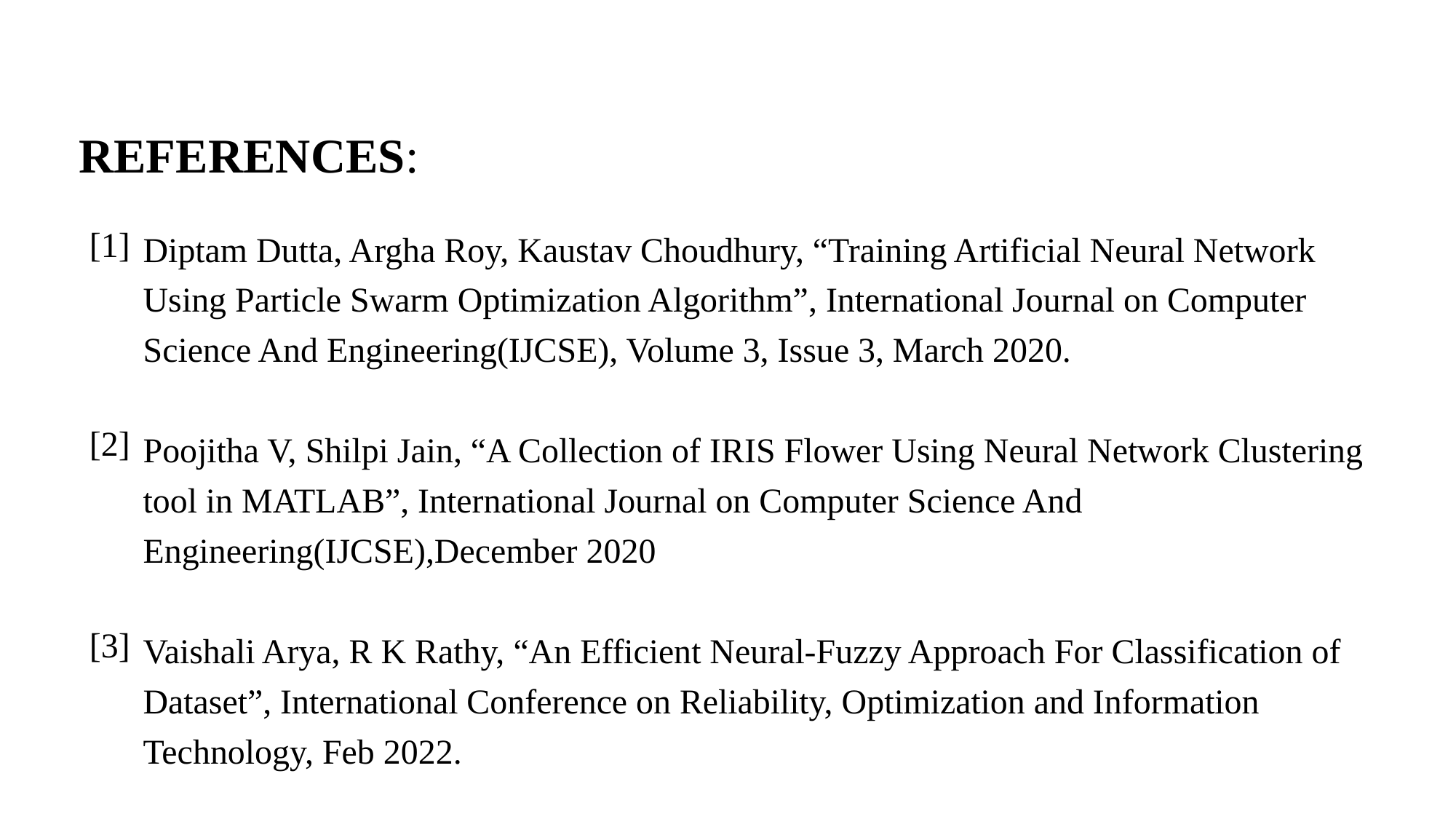

REFERENCES:
Diptam Dutta, Argha Roy, Kaustav Choudhury, “Training Artificial Neural Network Using Particle Swarm Optimization Algorithm”, International Journal on Computer Science And Engineering(IJCSE), Volume 3, Issue 3, March 2020.

Poojitha V, Shilpi Jain, “A Collection of IRIS Flower Using Neural Network Clustering tool in MATLAB”, International Journal on Computer Science And Engineering(IJCSE),December 2020

Vaishali Arya, R K Rathy, “An Efficient Neural-Fuzzy Approach For Classification of Dataset”, International Conference on Reliability, Optimization and Information Technology, Feb 2022.
[1]
[2]
[3]